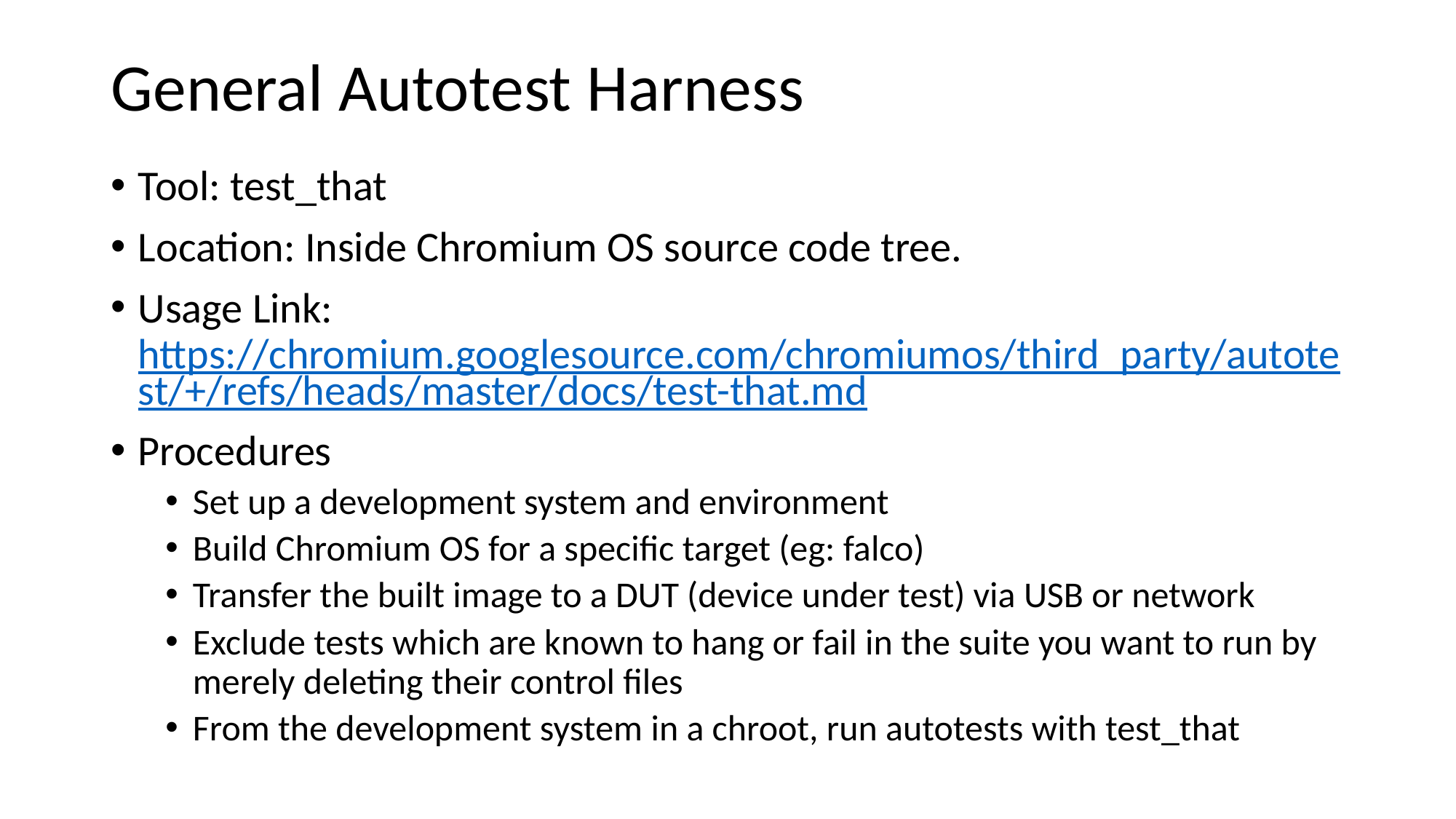

# General Autotest Harness
Tool: test_that
Location: Inside Chromium OS source code tree.
Usage Link: https://chromium.googlesource.com/chromiumos/third_party/autotest/+/refs/heads/master/docs/test-that.md
Procedures
Set up a development system and environment
Build Chromium OS for a specific target (eg: falco)
Transfer the built image to a DUT (device under test) via USB or network
Exclude tests which are known to hang or fail in the suite you want to run by merely deleting their control files
From the development system in a chroot, run autotests with test_that